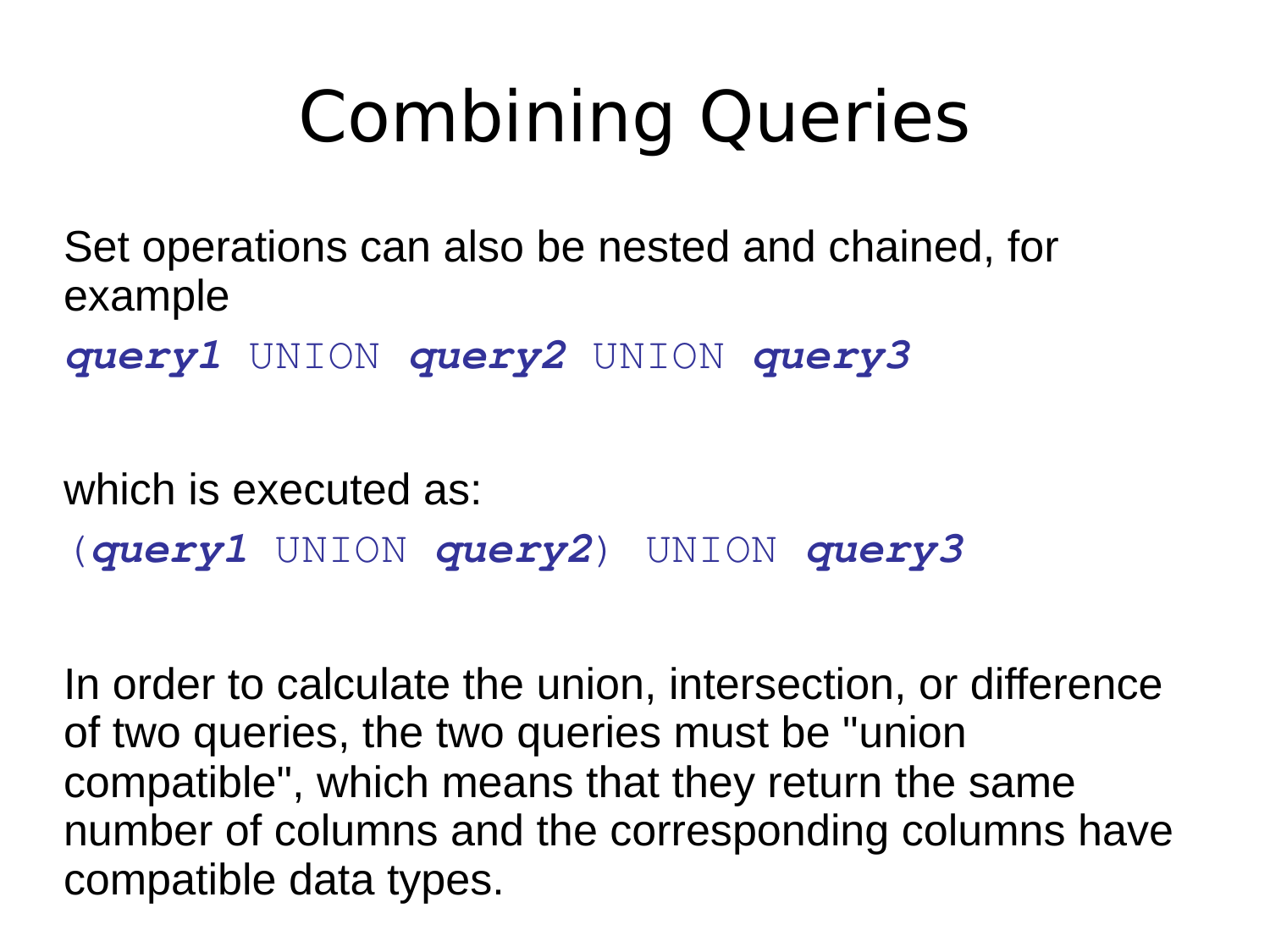

Set operations can also be nested and chained, for example
query1 UNION query2 UNION query3

which is executed as:
(query1 UNION query2) UNION query3

In order to calculate the union, intersection, or difference of two queries, the two queries must be "union compatible", which means that they return the same number of columns and the corresponding columns have compatible data types.
Combining Queries